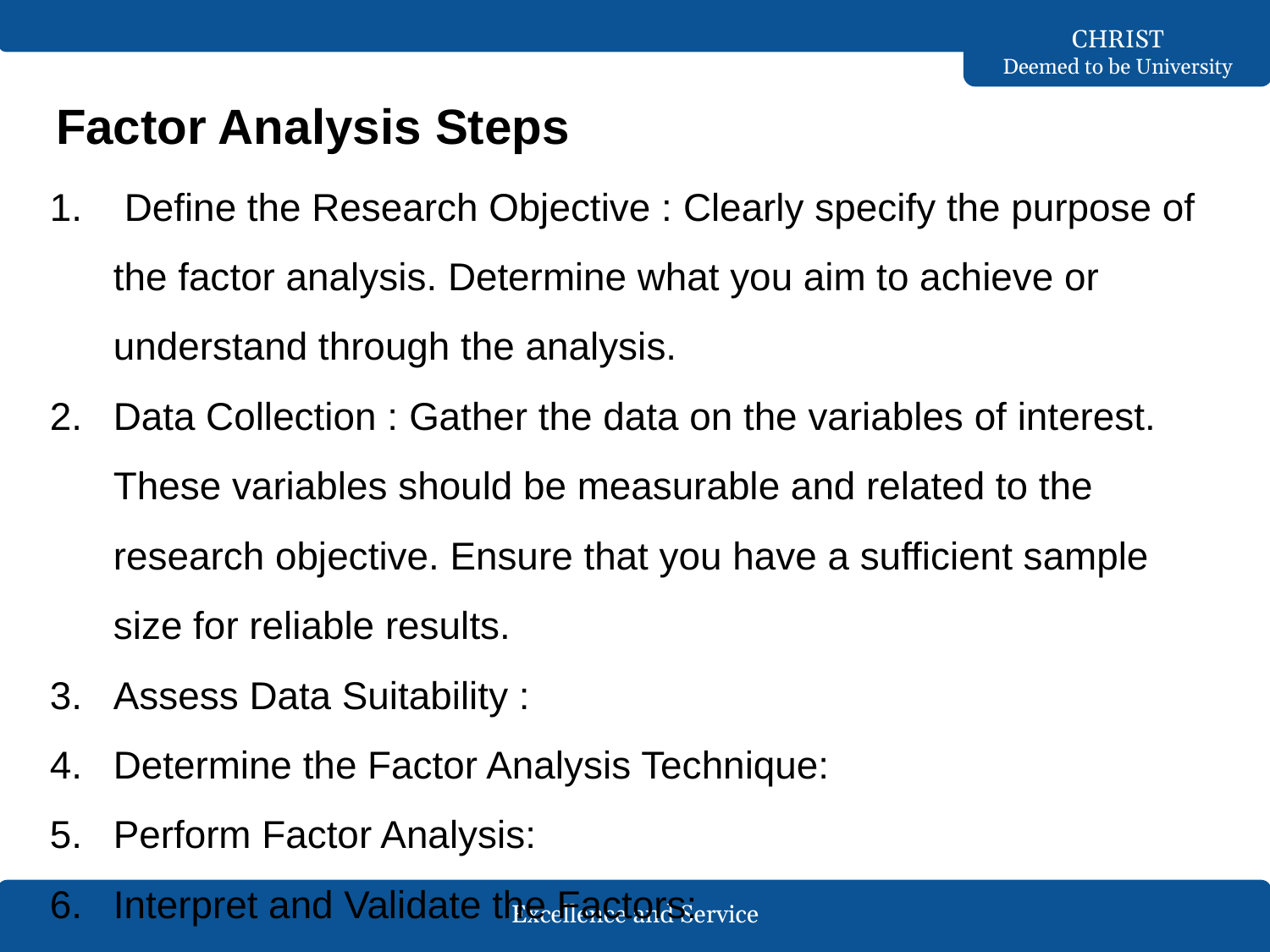

# Factor Analysis Steps
 Define the Research Objective : Clearly specify the purpose of the factor analysis. Determine what you aim to achieve or understand through the analysis.
Data Collection : Gather the data on the variables of interest. These variables should be measurable and related to the research objective. Ensure that you have a sufficient sample size for reliable results.
Assess Data Suitability :
Determine the Factor Analysis Technique:
Perform Factor Analysis:
Interpret and Validate the Factors: